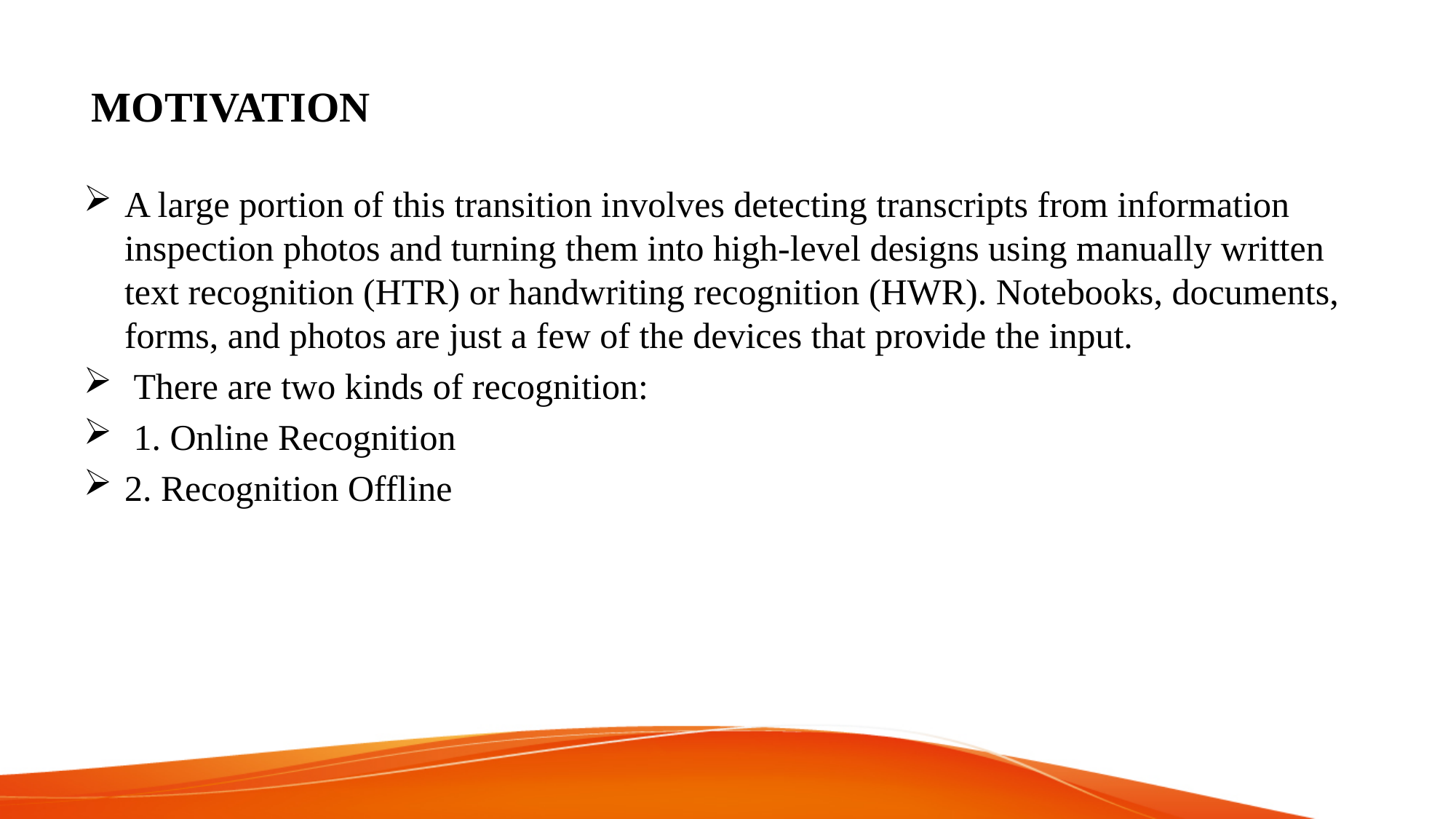

# MOTIVATION
A large portion of this transition involves detecting transcripts from information inspection photos and turning them into high-level designs using manually written text recognition (HTR) or handwriting recognition (HWR). Notebooks, documents, forms, and photos are just a few of the devices that provide the input.
 There are two kinds of recognition:
 1. Online Recognition
2. Recognition Offline